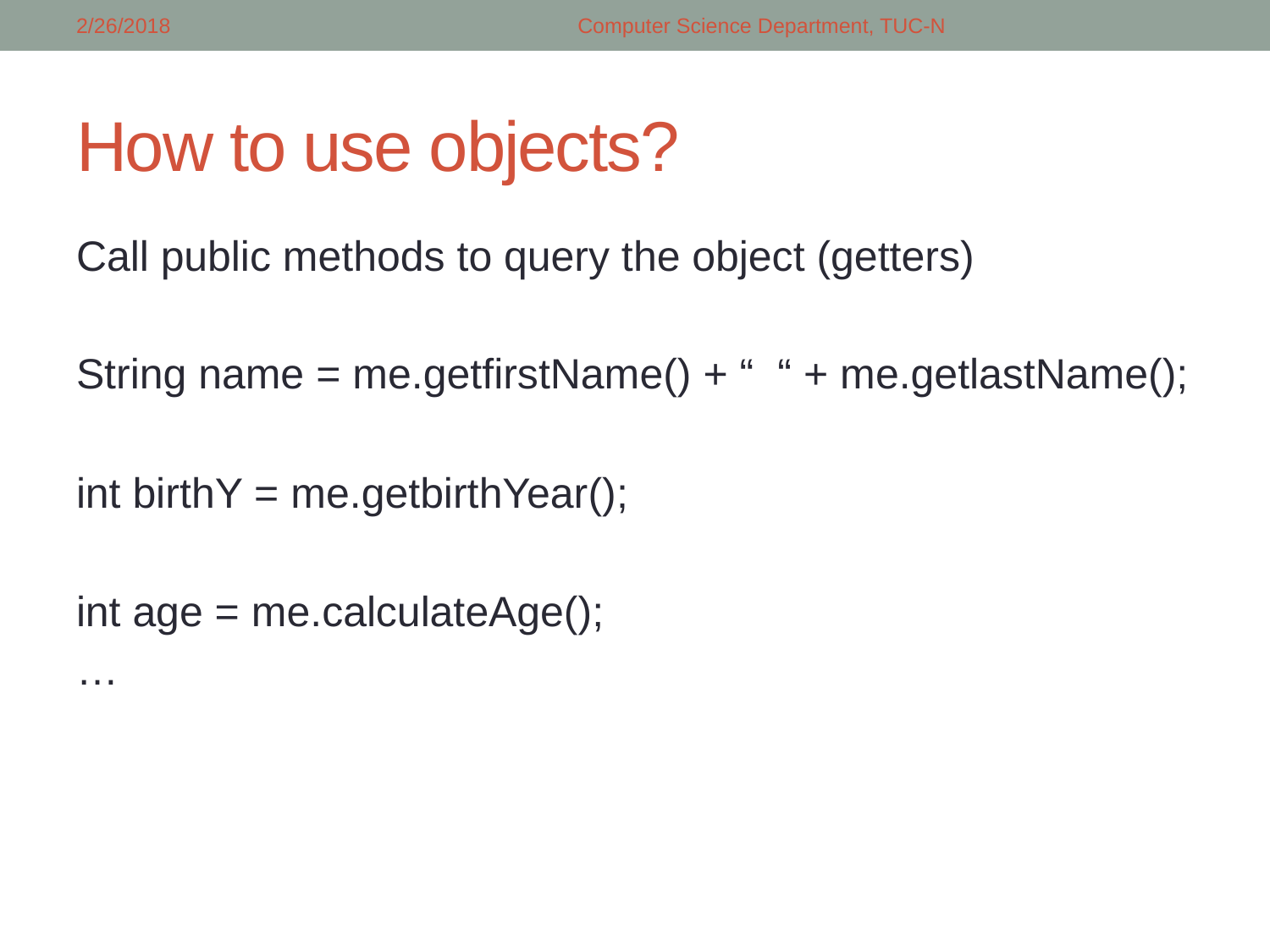

2/26/2018
Computer Science Department, TUC-N
# How to use objects?
Call public methods to query the object (getters)

String name = me.getfirstName() + “  “ + me.getlastName();

int birthY = me.getbirthYear();

int age = me.calculateAge();
…